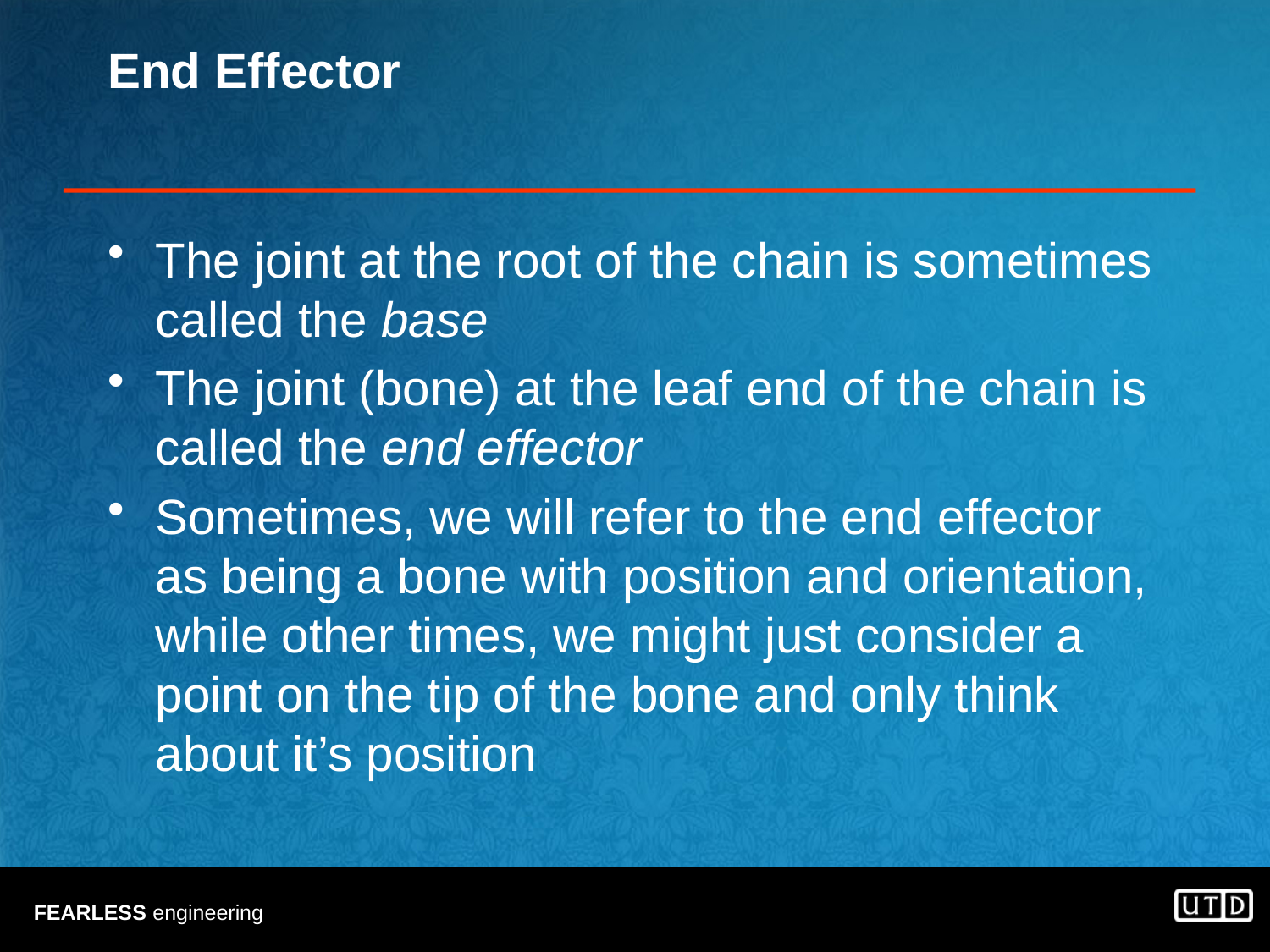

# End Effector

The joint at the root of the chain is sometimes called the base
The joint (bone) at the leaf end of the chain is called the end effector
Sometimes, we will refer to the end effector as being a bone with position and orientation, while other times, we might just consider a point on the tip of the bone and only think about it’s position